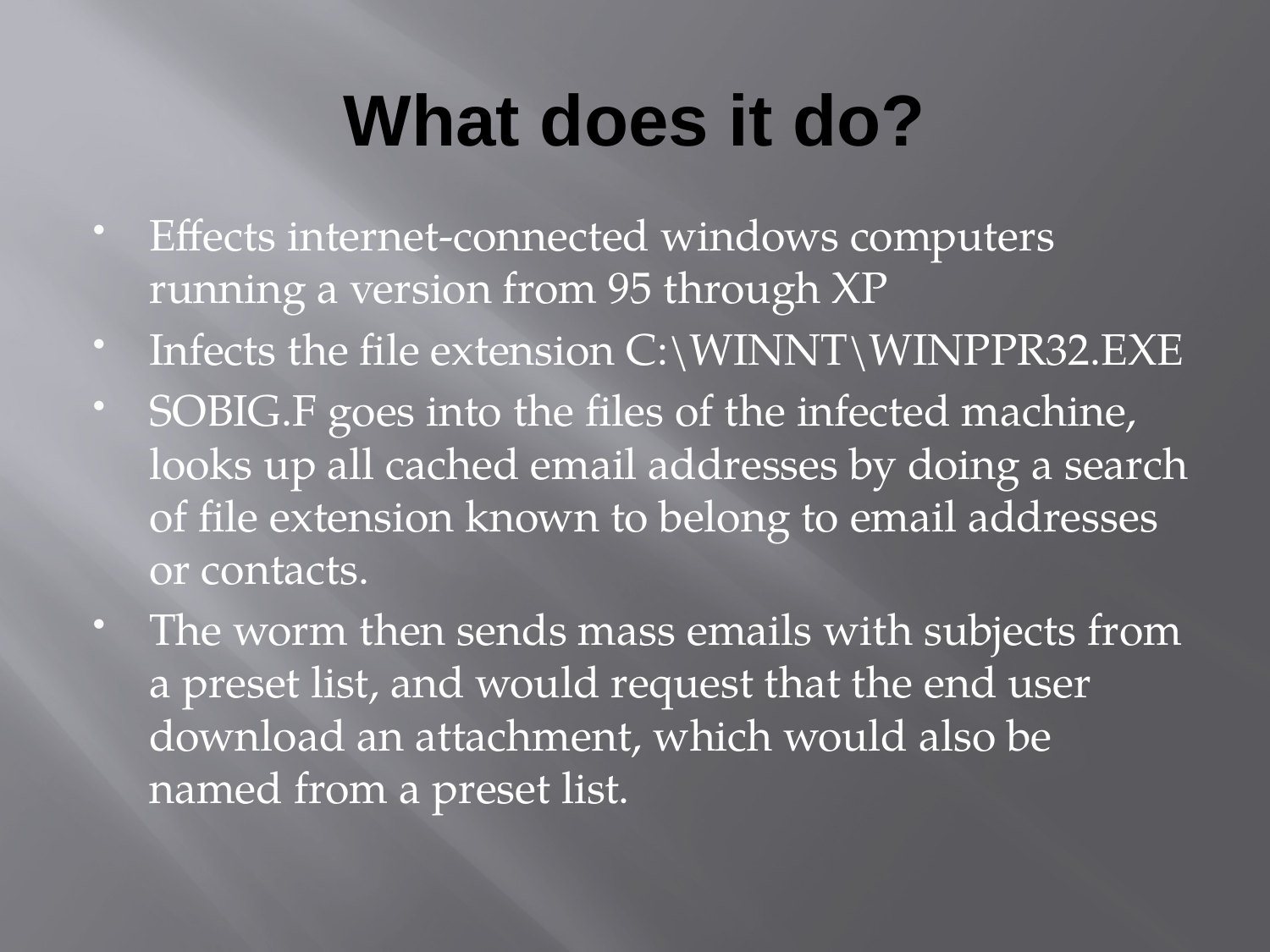

# What does it do?
Effects internet-connected windows computers running a version from 95 through XP
Infects the file extension C:\WINNT\WINPPR32.EXE
SOBIG.F goes into the files of the infected machine, looks up all cached email addresses by doing a search of file extension known to belong to email addresses or contacts.
The worm then sends mass emails with subjects from a preset list, and would request that the end user download an attachment, which would also be named from a preset list.